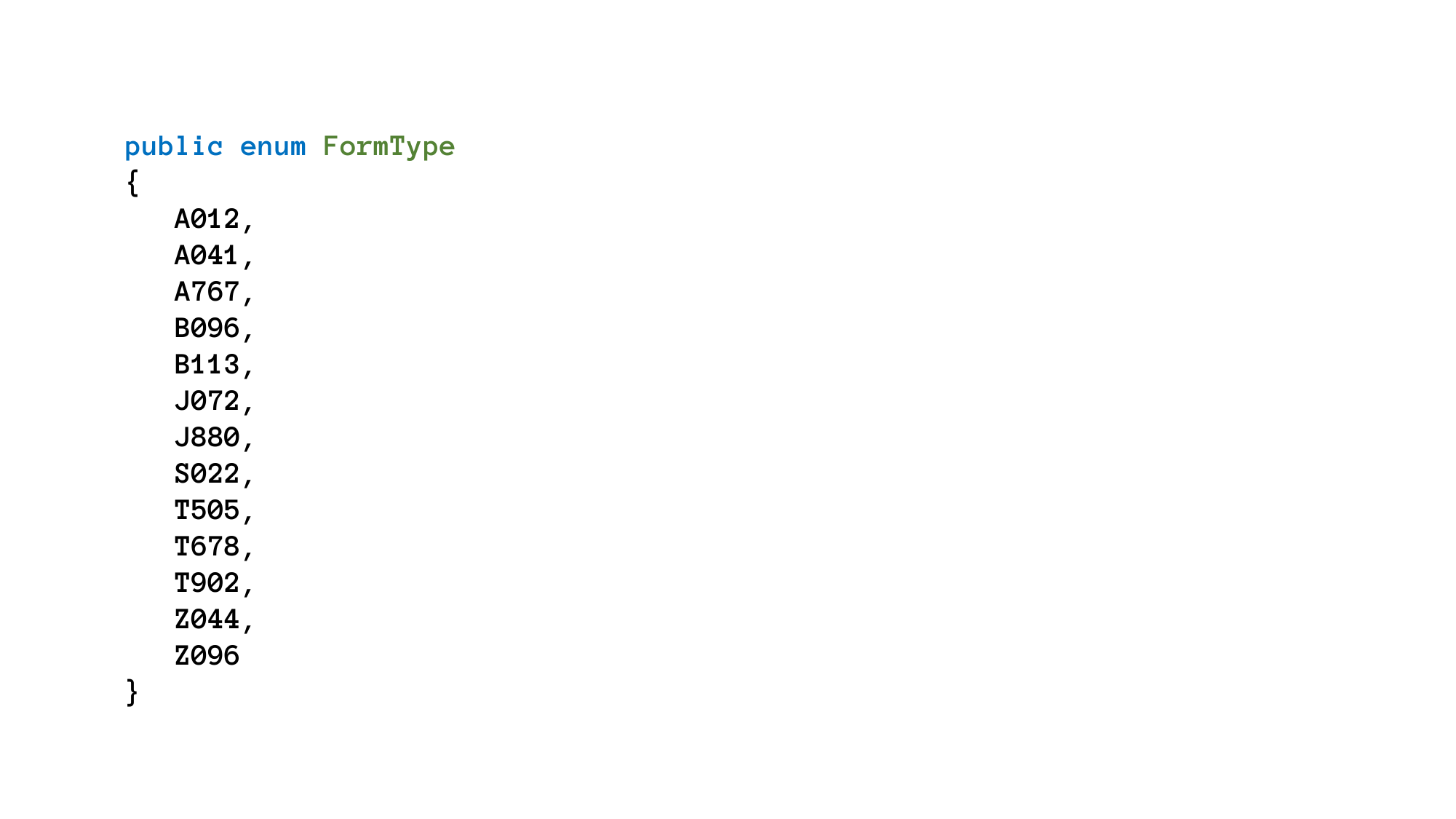

public enum FormType
{
   A012,
   A041,
   A767,
   B096,
   B113,
   J072,
   J880,
   S022,
   T505,
   T678,
   T902,
   Z044,
   Z096
}